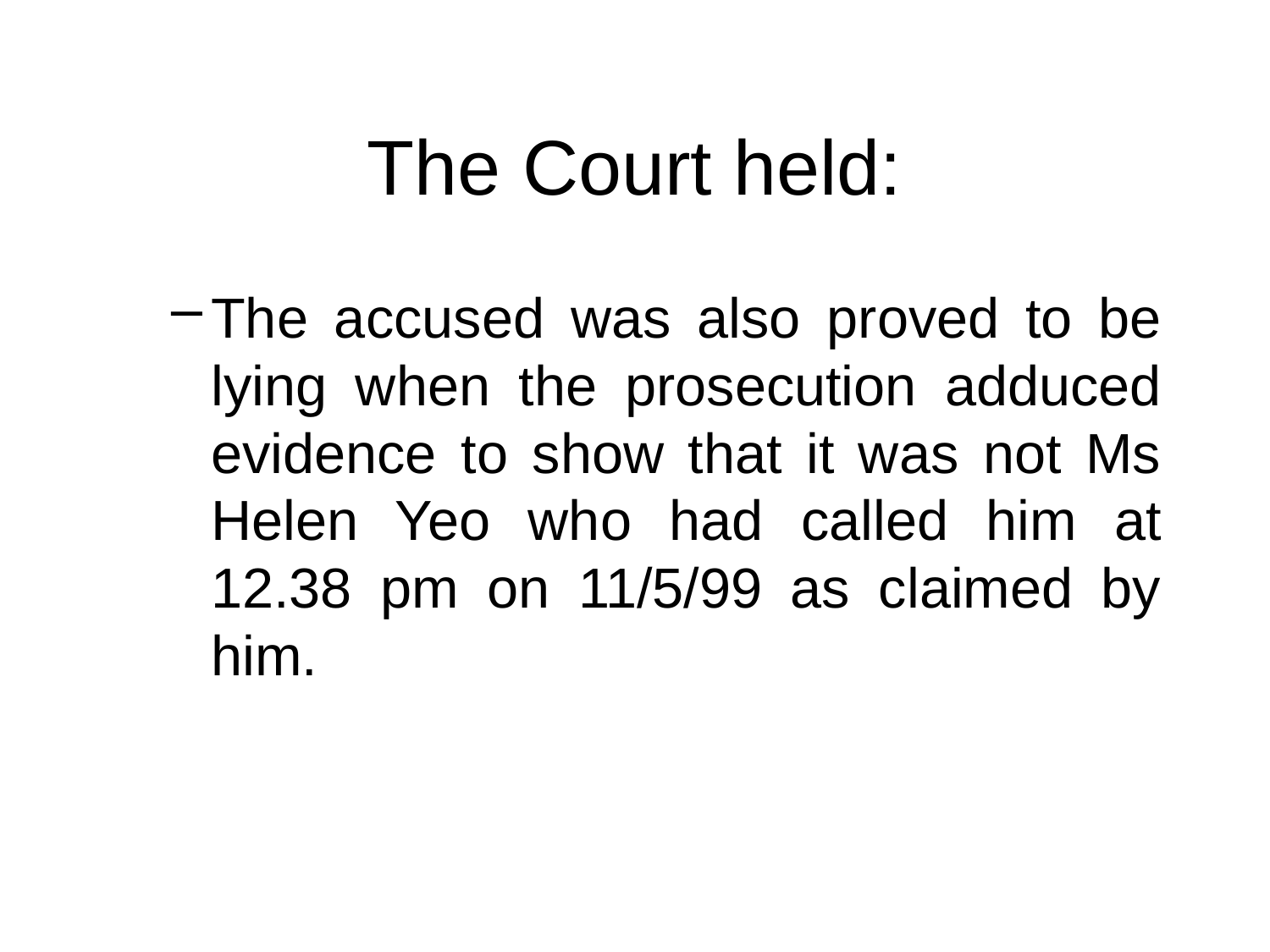

# The Court held:
The accused was also proved to be lying when the prosecution adduced evidence to show that it was not Ms Helen Yeo who had called him at 12.38 pm on 11/5/99 as claimed by him.